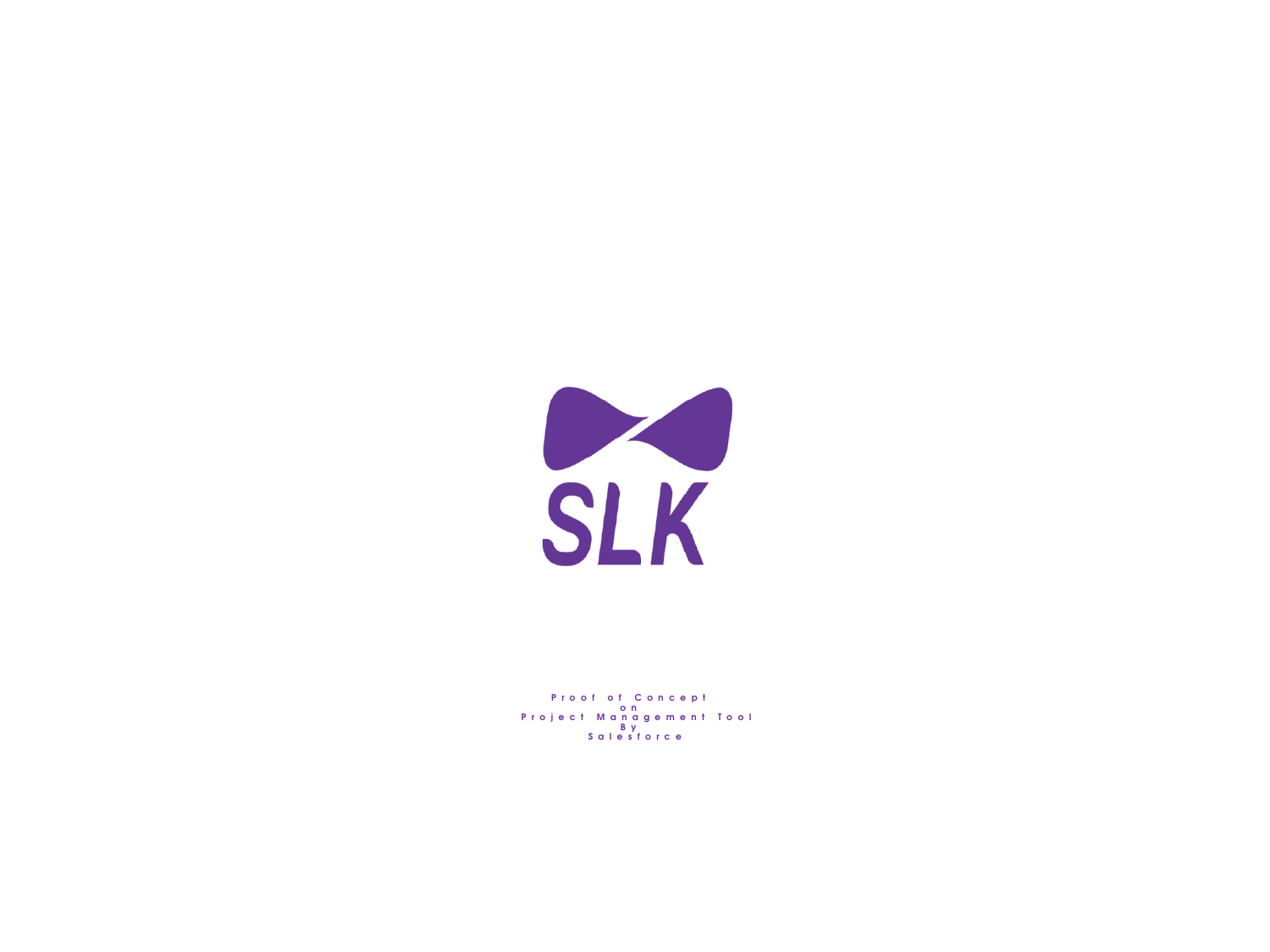

# Proof of Concept on Project Management Tool By Salesforce